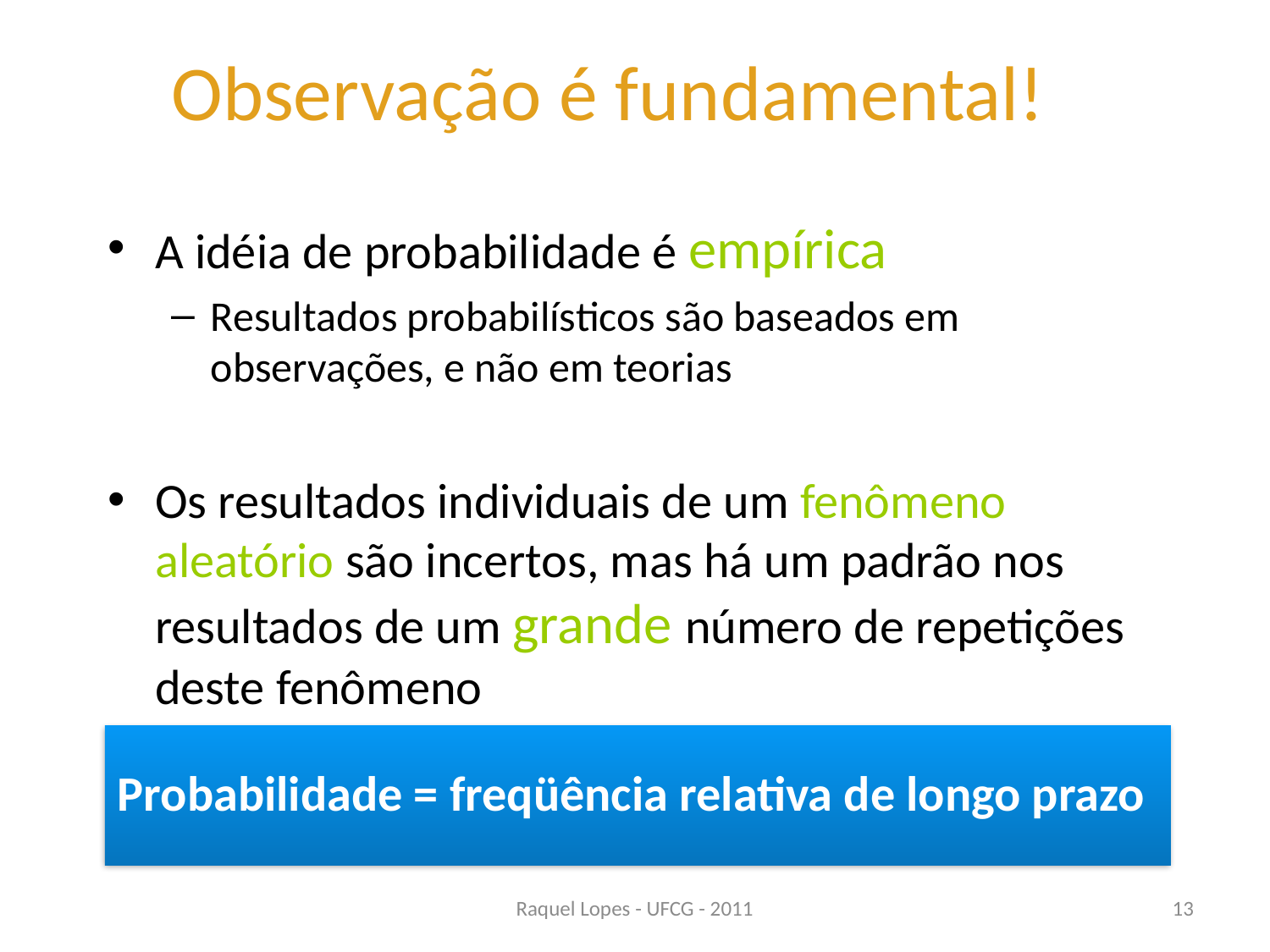

# Observação é fundamental!
A idéia de probabilidade é empírica
Resultados probabilísticos são baseados em observações, e não em teorias

Os resultados individuais de um fenômeno aleatório são incertos, mas há um padrão nos resultados de um grande número de repetições deste fenômeno

Probabilidade = freqüência relativa de longo prazo

Raquel Lopes - UFCG - 2011
13